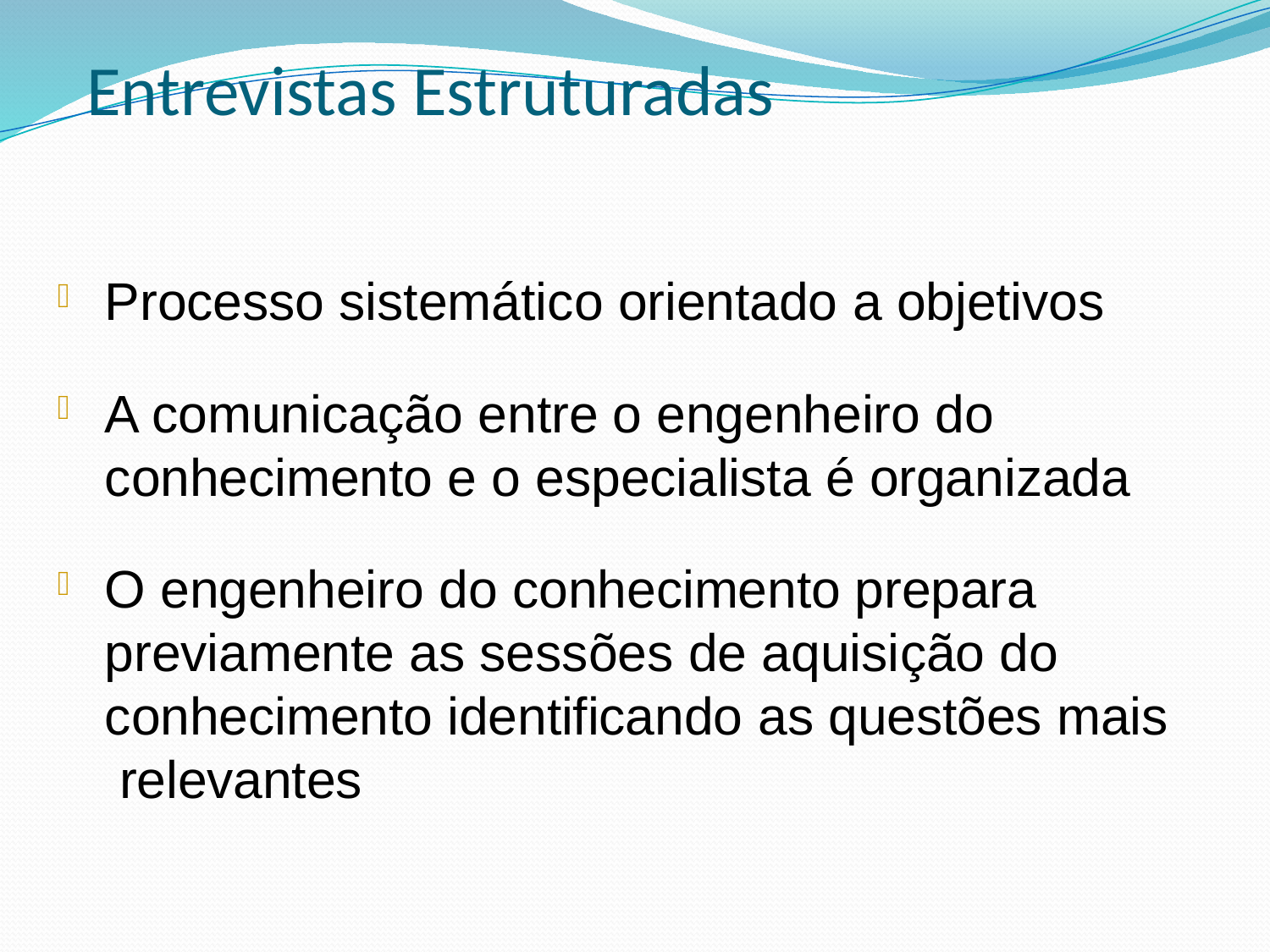

# Entrevistas Estruturadas
Processo sistemático orientado a objetivos
A comunicação entre o engenheiro do  conhecimento e o especialista é organizada
O engenheiro do conhecimento prepara  previamente as sessões de aquisição do  conhecimento identificando as questões mais  relevantes